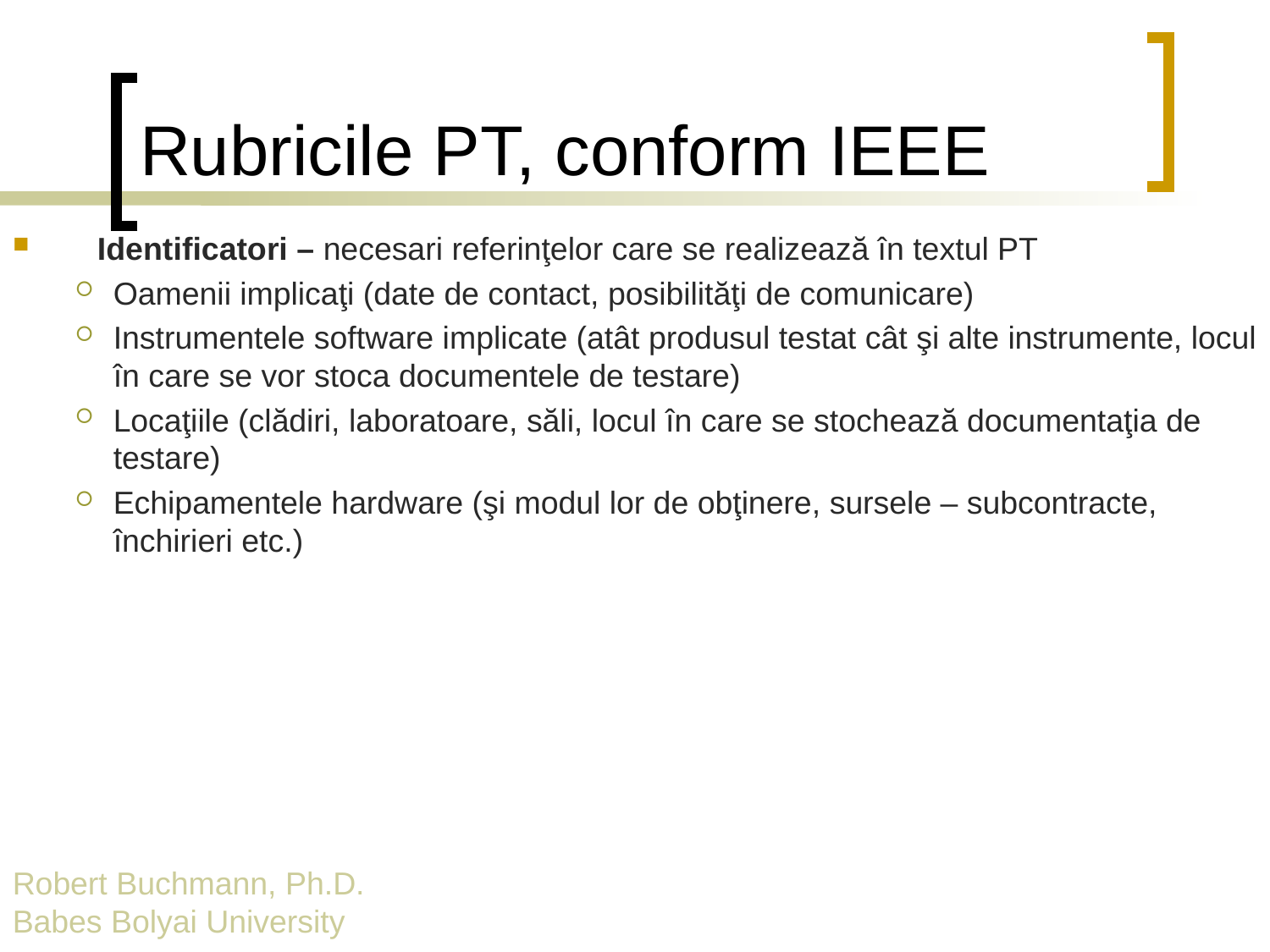

# Rubricile PT, conform IEEE
Identificatori – necesari referinţelor care se realizează în textul PT
Oamenii implicaţi (date de contact, posibilităţi de comunicare)
Instrumentele software implicate (atât produsul testat cât şi alte instrumente, locul în care se vor stoca documentele de testare)
Locaţiile (clădiri, laboratoare, săli, locul în care se stochează documentaţia de testare)
Echipamentele hardware (şi modul lor de obţinere, sursele – subcontracte, închirieri etc.)